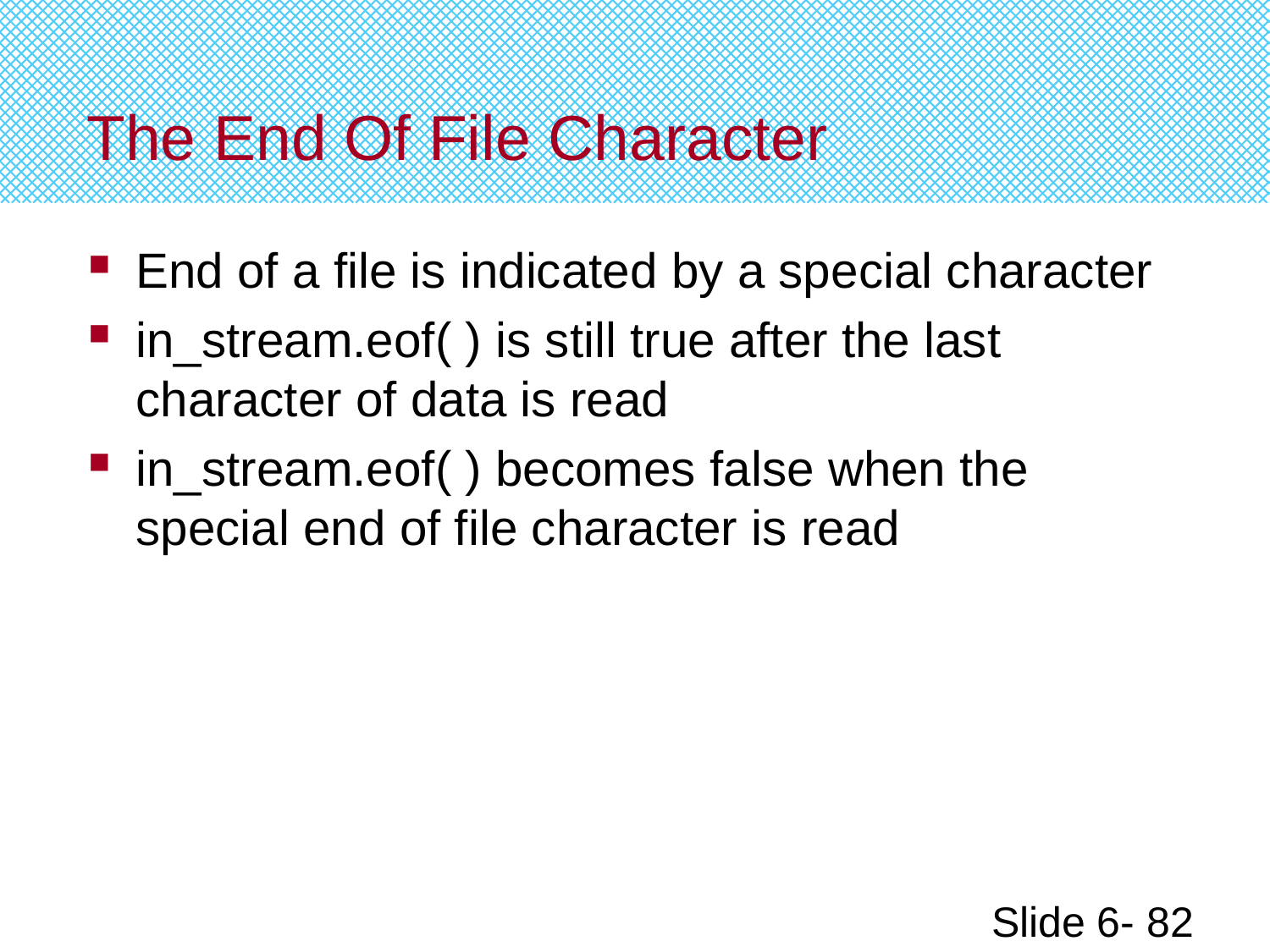

# The End Of File Character
End of a file is indicated by a special character
in_stream.eof( ) is still true after the last
character of data is read
in_stream.eof( ) becomes false when the
special end of file character is read
Slide 6- 82